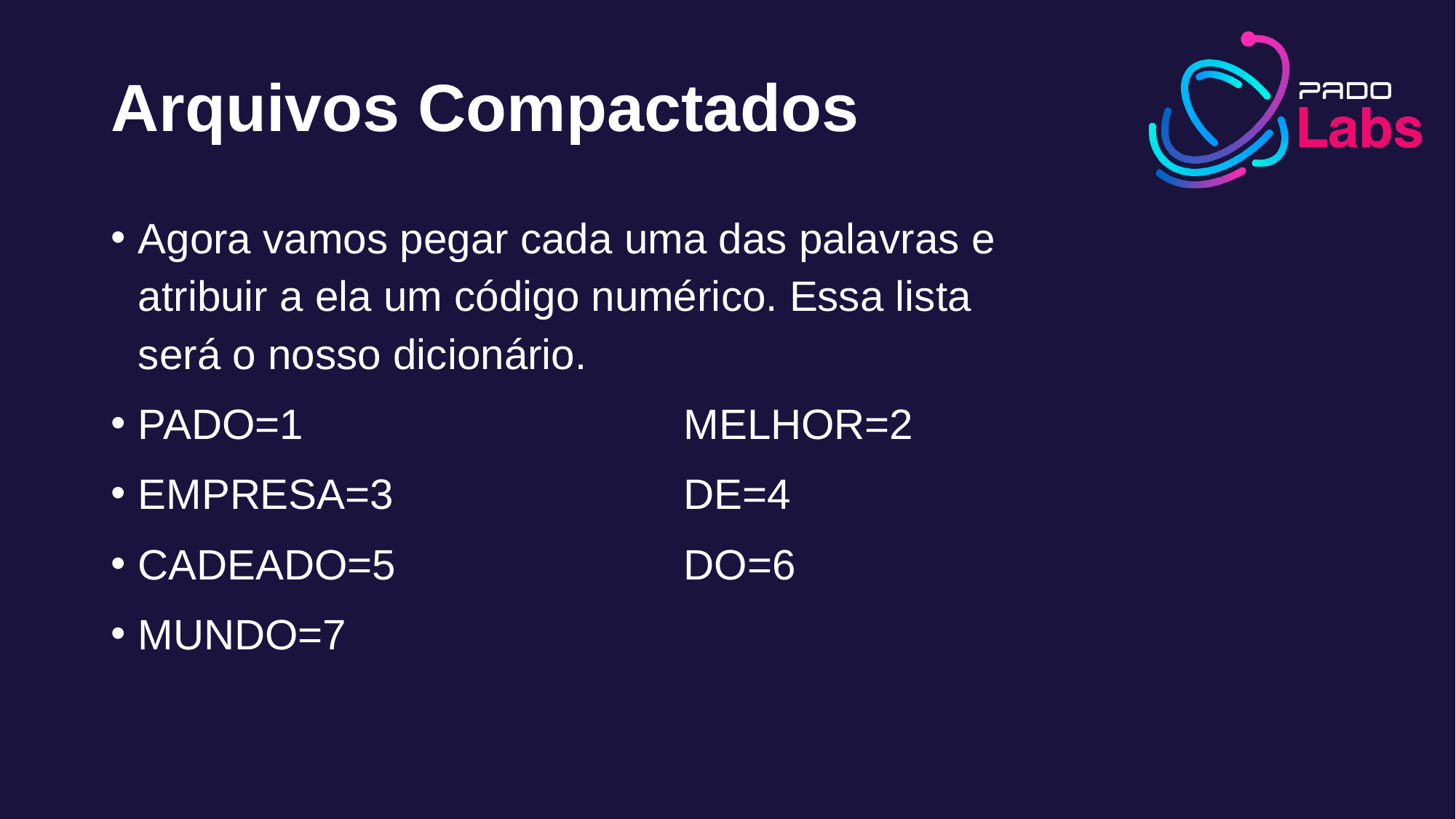

# Arquivos Compactados
Agora vamos pegar cada uma das palavras e atribuir a ela um código numérico. Essa lista será o nosso dicionário.
PADO=1				MELHOR=2
EMPRESA=3 			DE=4
CADEADO=5			DO=6
MUNDO=7